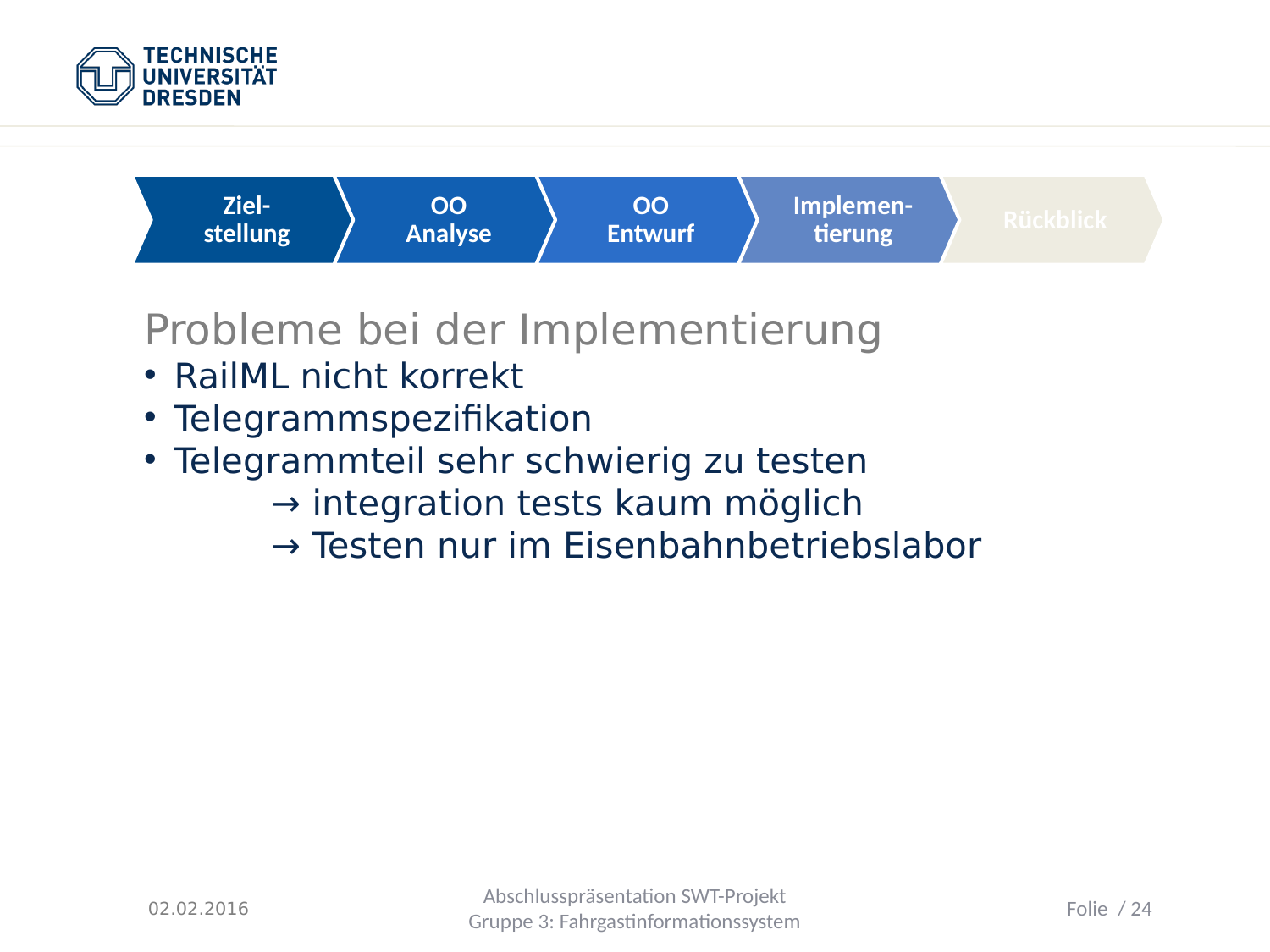

Ziel-stellung

OO Analyse

OO Entwurf

Implemen-tierung

Rückblick
Probleme bei der Implementierung
RailML nicht korrekt
Telegrammspezifikation
Telegrammteil sehr schwierig zu testen
	→ integration tests kaum möglich
	→ Testen nur im Eisenbahnbetriebslabor

02.02.2016
Abschlusspräsentation SWT-Projekt
Gruppe 3: Fahrgastinformationssystem
Folie  / 24